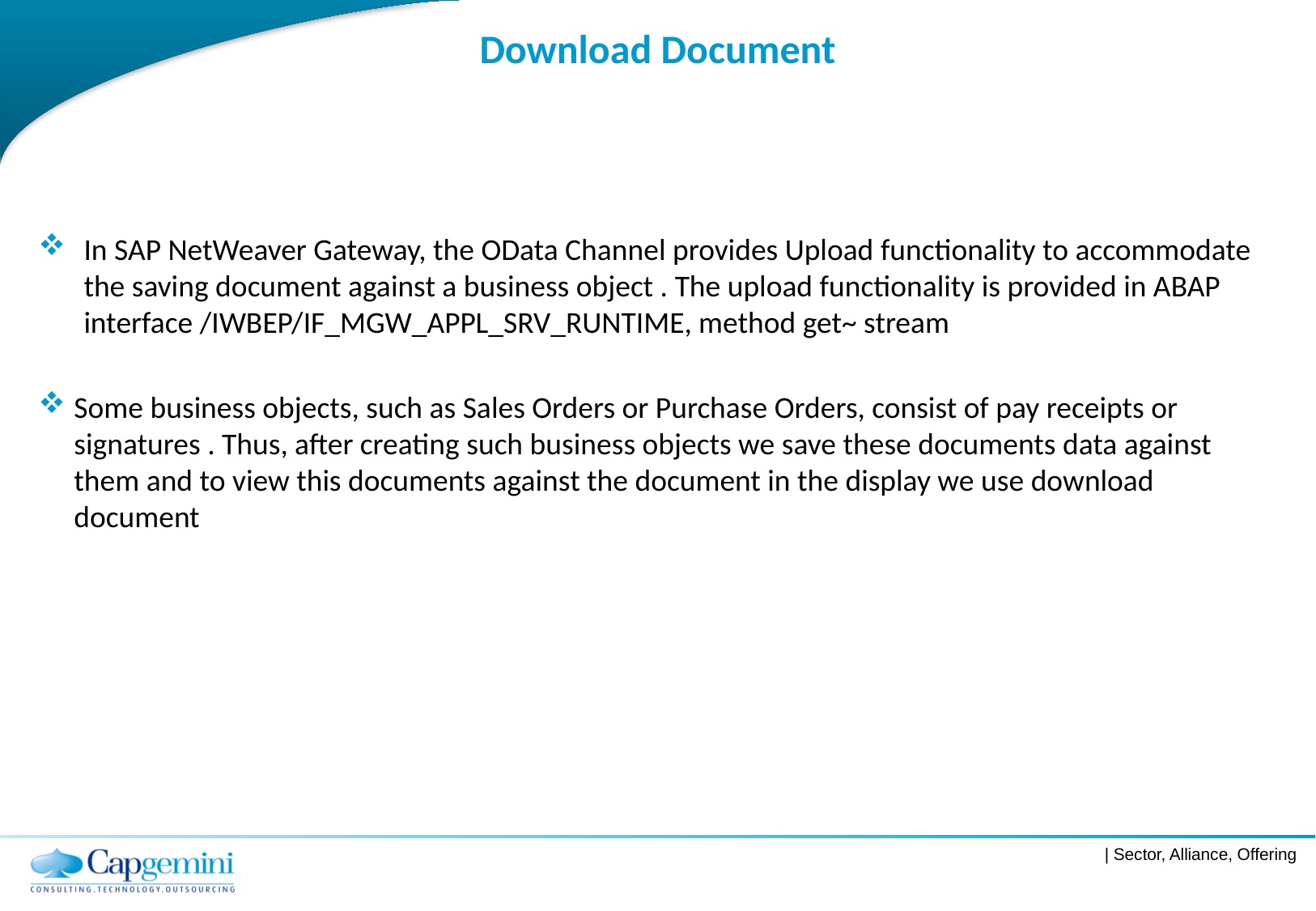

# Download Document

In SAP NetWeaver Gateway, the OData Channel provides Upload functionality to accommodate the saving document against a business object . The upload functionality is provided in ABAP interface /IWBEP/IF_MGW_APPL_SRV_RUNTIME, method get~ stream

Some business objects, such as Sales Orders or Purchase Orders, consist of pay receipts or    signatures . Thus, after creating such business objects we save these documents data against them and to view this documents against the document in the display we use download document